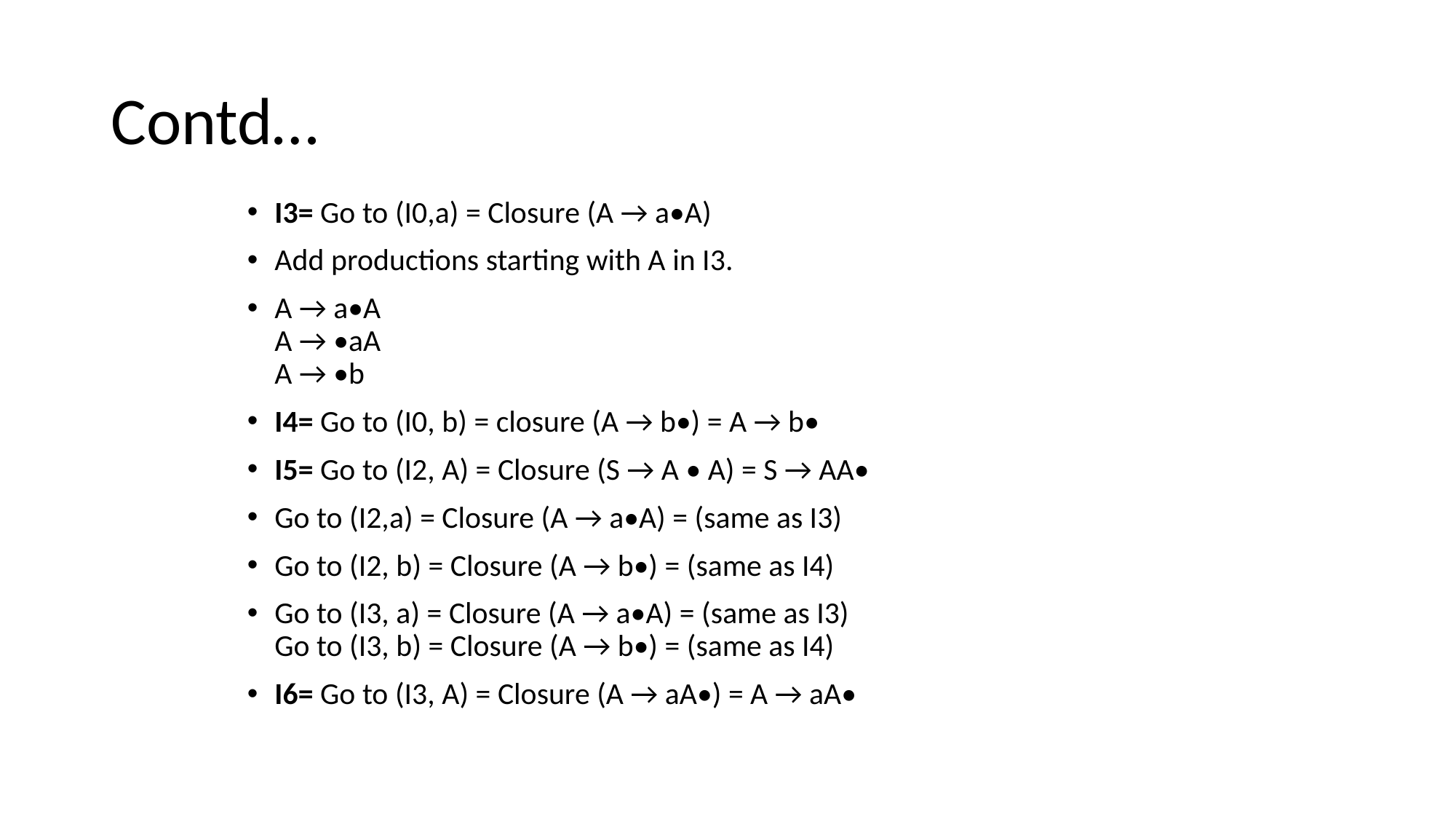

# Contd…
I3= Go to (I0,a) = Closure (A → a•A)
Add productions starting with A in I3.
A → a•A
A → •aA
A → •b
I4= Go to (I0, b) = closure (A → b•) = A → b•
I5= Go to (I2, A) = Closure (S → A • A) = S → AA•
Go to (I2,a) = Closure (A → a•A) = (same as I3)
Go to (I2, b) = Closure (A → b•) = (same as I4)
Go to (I3, a) = Closure (A → a•A) = (same as I3)
Go to (I3, b) = Closure (A → b•) = (same as I4)
I6= Go to (I3, A) = Closure (A → aA•) = A → aA•